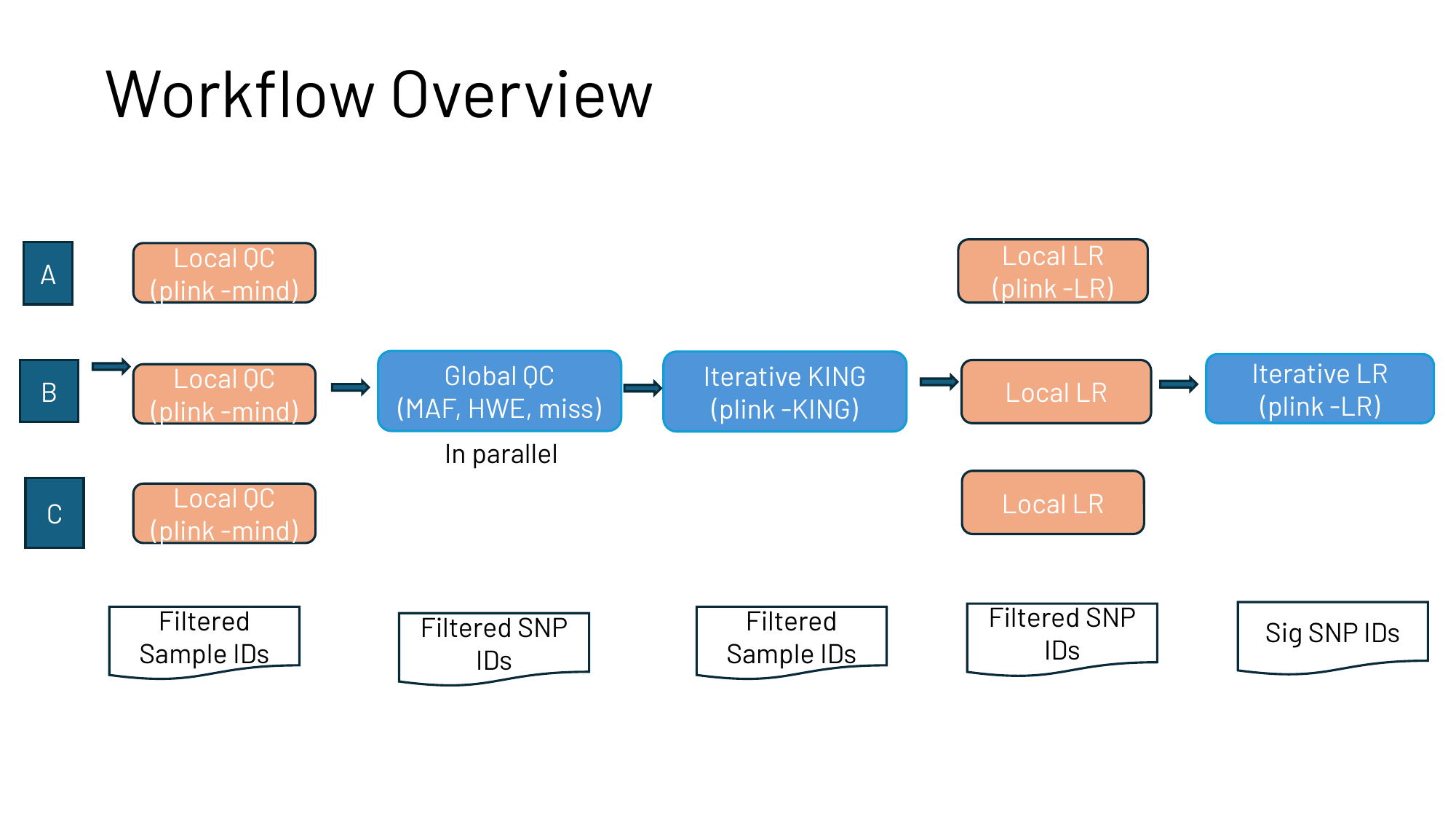

# Workflow Overview
Local LR
(plink -LR)
A
Local QC
(plink -mind)
Global QC
(MAF, HWE, miss)
Iterative KING
(plink -KING)
Iterative LR
(plink -LR)
B

Local LR
Local QC
(plink -mind)

In parallel

Local LR
C
Local QC
(plink -mind)
Sig SNP IDs
Filtered SNP IDs
Filtered Sample IDs
Filtered Sample IDs
Filtered SNP IDs